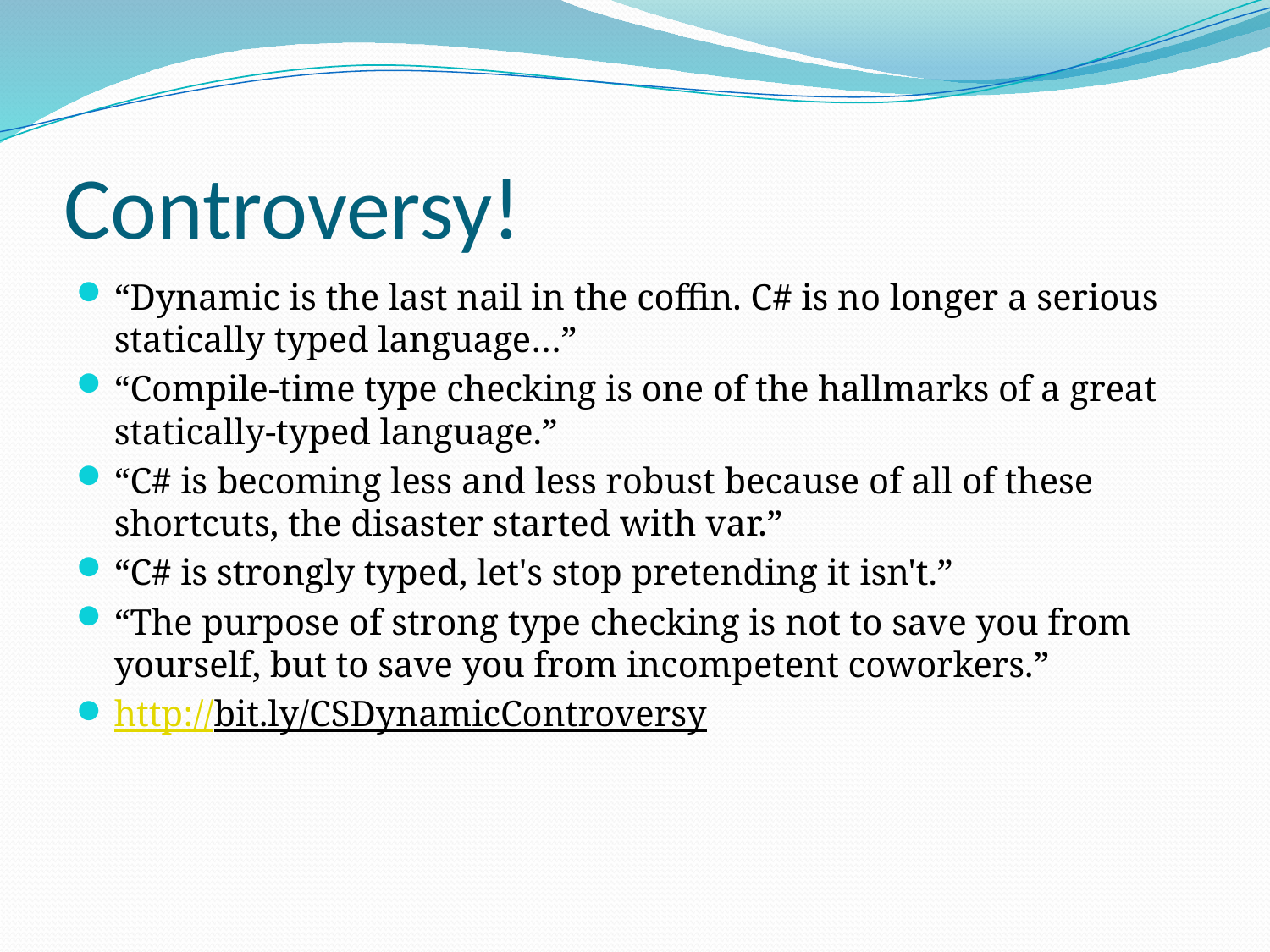

# Controversy!
“Dynamic is the last nail in the coffin. C# is no longer a serious statically typed language…”
“Compile-time type checking is one of the hallmarks of a great statically-typed language.”
“C# is becoming less and less robust because of all of these shortcuts, the disaster started with var.”
“C# is strongly typed, let's stop pretending it isn't.”
“The purpose of strong type checking is not to save you from yourself, but to save you from incompetent coworkers.”
http://bit.ly/CSDynamicControversy